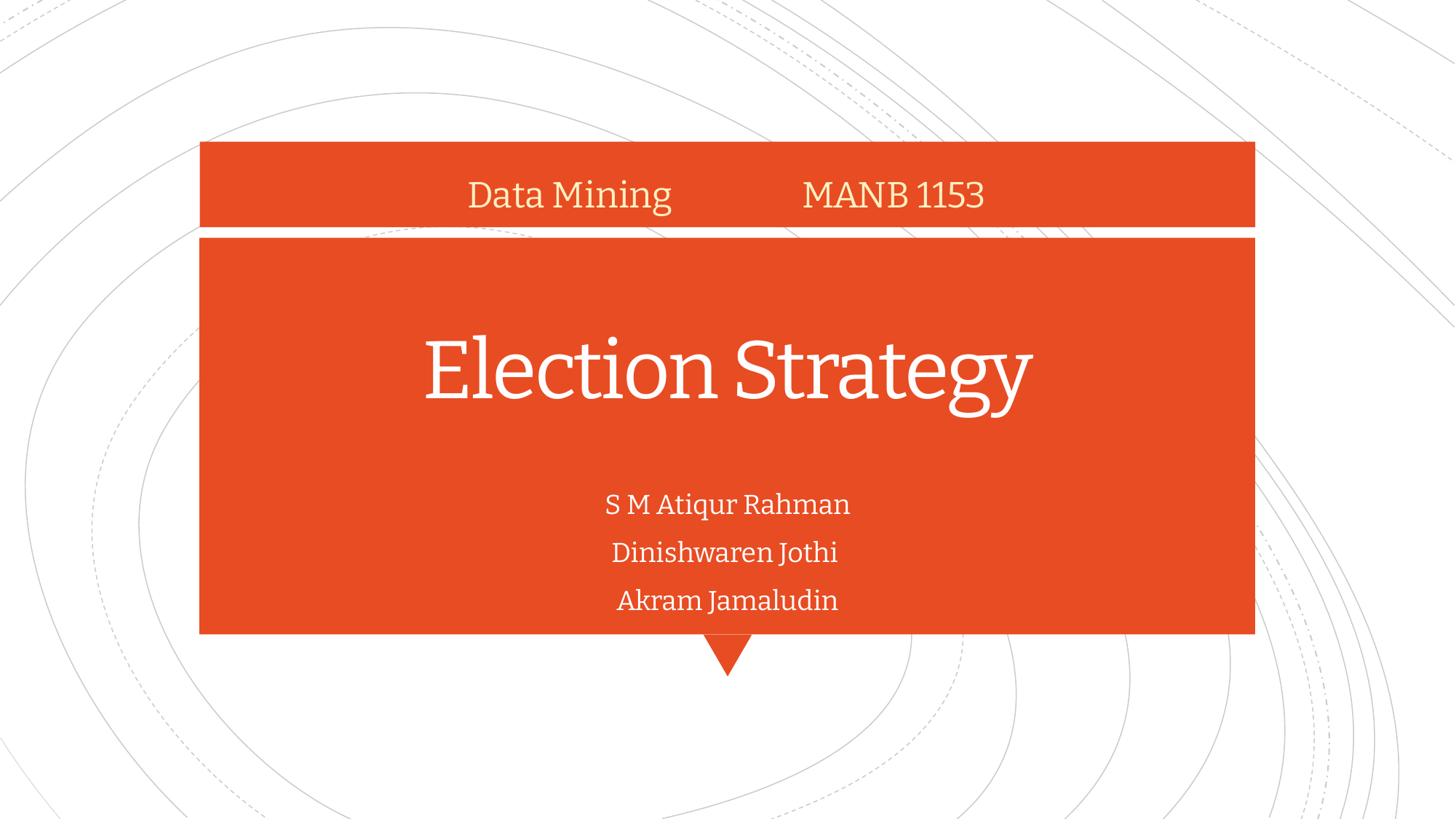

Data Mining		 MANB 1153
# Election Strategy
S M Atiqur Rahman
Dinishwaren Jothi
Akram Jamaludin